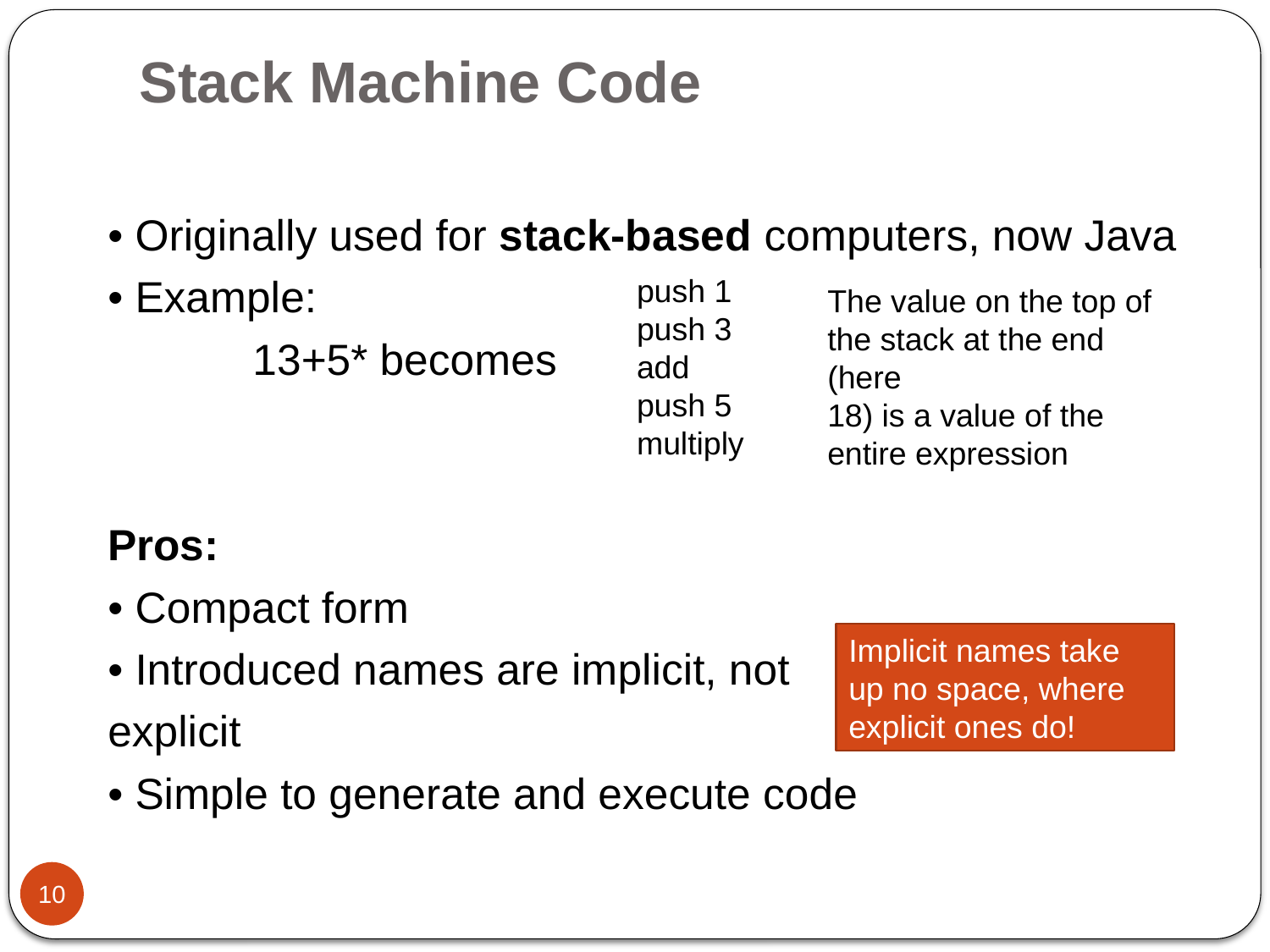

# Stack Machine Code
• Originally used for stack-based computers, now Java
• Example:
            13+5* becomes

Pros:
• Compact form
• Introduced names are implicit, not
explicit
• Simple to generate and execute code
push 1
push 3
add
push 5
multiply

The value on the top of
the stack at the end (here
18) is a value of the
entire expression

Implicit names take
up no space, where
explicit ones do!
10